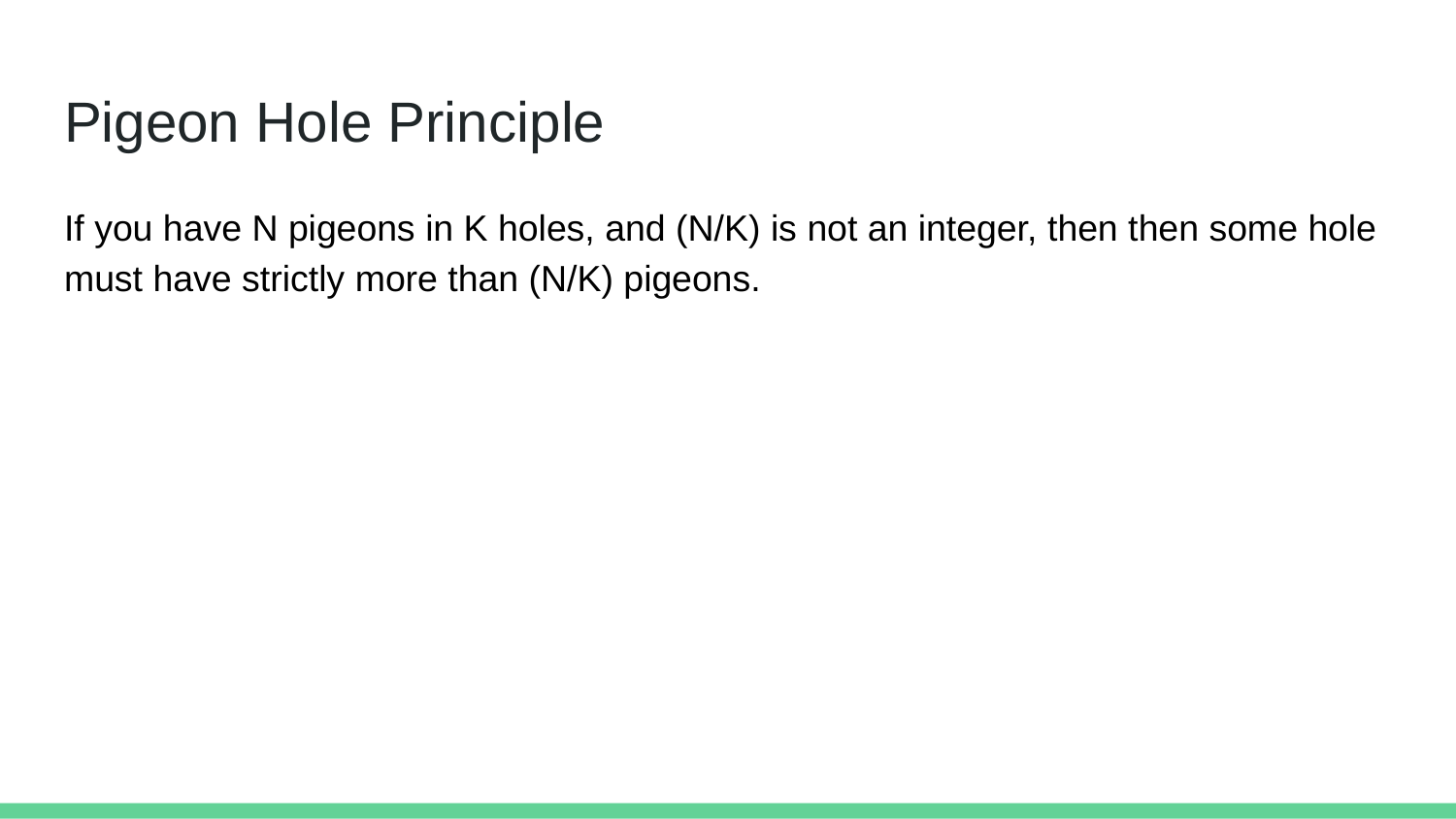

# Pigeon Hole Principle
If you have N pigeons in K holes, and (N/K) is not an integer, then then some hole must have strictly more than (N/K) pigeons.